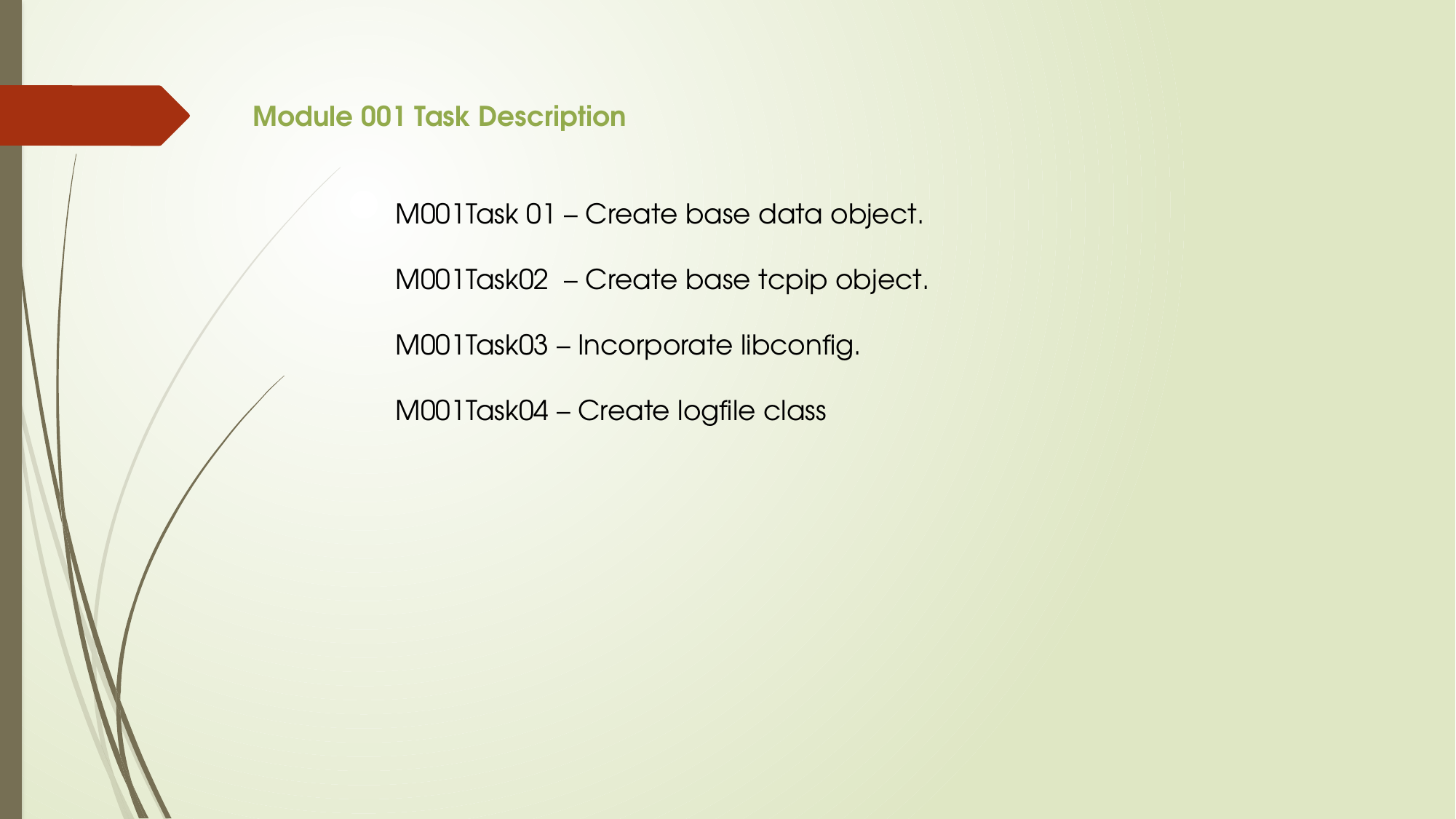

Module 001 Task Description
M001Task 01 – Create base data object.

M001Task02  – Create base tcpip object.

M001Task03 – Incorporate libconfig.

M001Task04 – Create logfile class